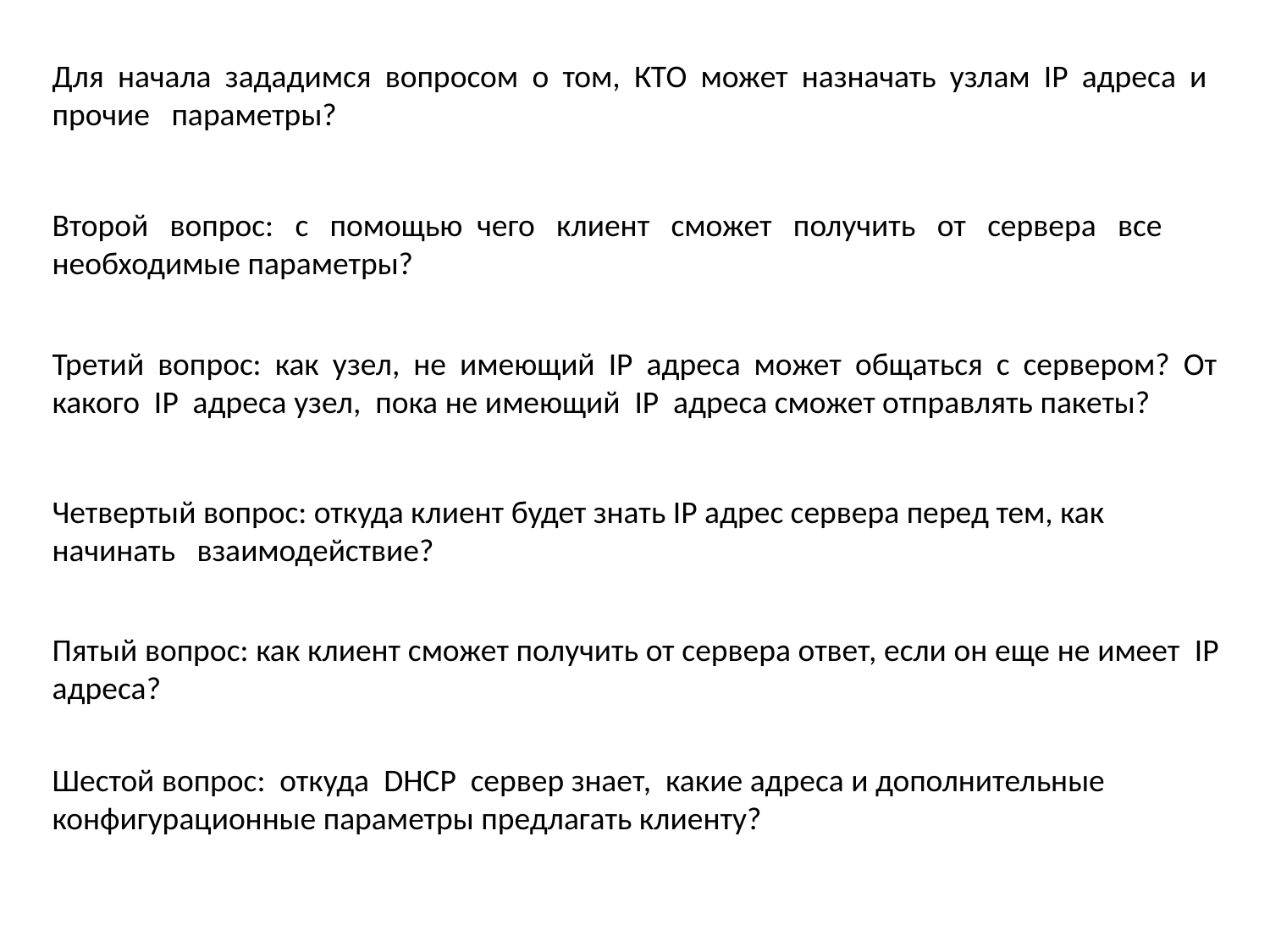

Для начала зададимся вопросом о том, КТО может назначать узлам IP адреса и прочие   параметры?
Второй   вопрос:   с   помощью  чего   клиент   сможет   получить   от   сервера   все
необходимые параметры?
Третий вопрос: как узел, не имеющий IP адреса может общаться с сервером? От какого  IP  адреса узел,  пока не имеющий  IP  адреса сможет отправлять пакеты?
Четвертый вопрос: откуда клиент будет знать IP адрес сервера перед тем, как
начинать   взаимодействие?
Пятый вопрос: как клиент сможет получить от сервера ответ, если он еще не имеет  IP  адреса?
Шестой вопрос:  откуда  DHCP  сервер знает,  какие адреса и дополнительные
конфигурационные параметры предлагать клиенту?